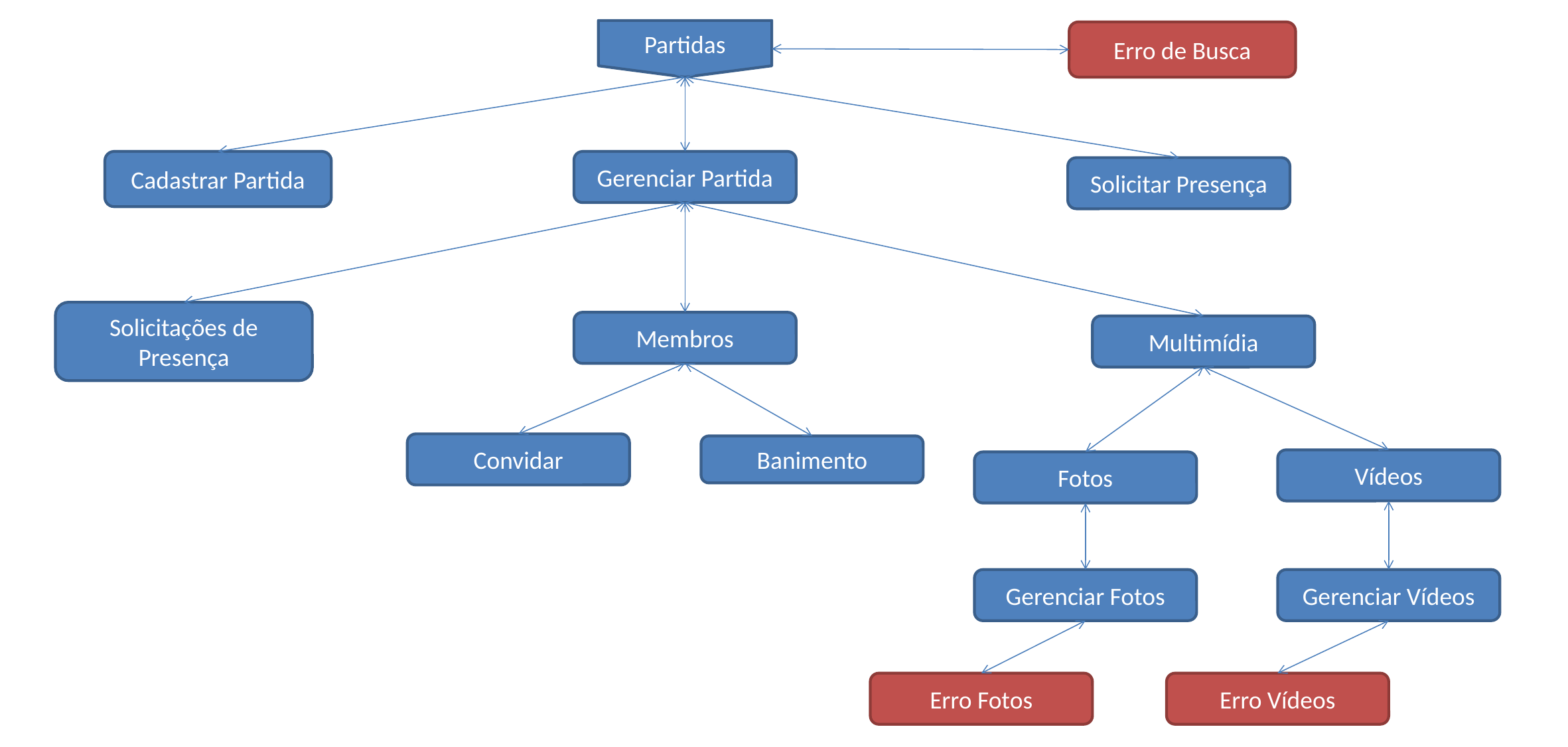

Partidas
Erro de Busca
Cadastrar Partida
Gerenciar Partida
Solicitar Presença
Solicitações de Presença
Membros
Multimídia
Convidar
Banimento
Vídeos
Fotos
Gerenciar Fotos
Gerenciar Vídeos
Erro Fotos
Erro Vídeos